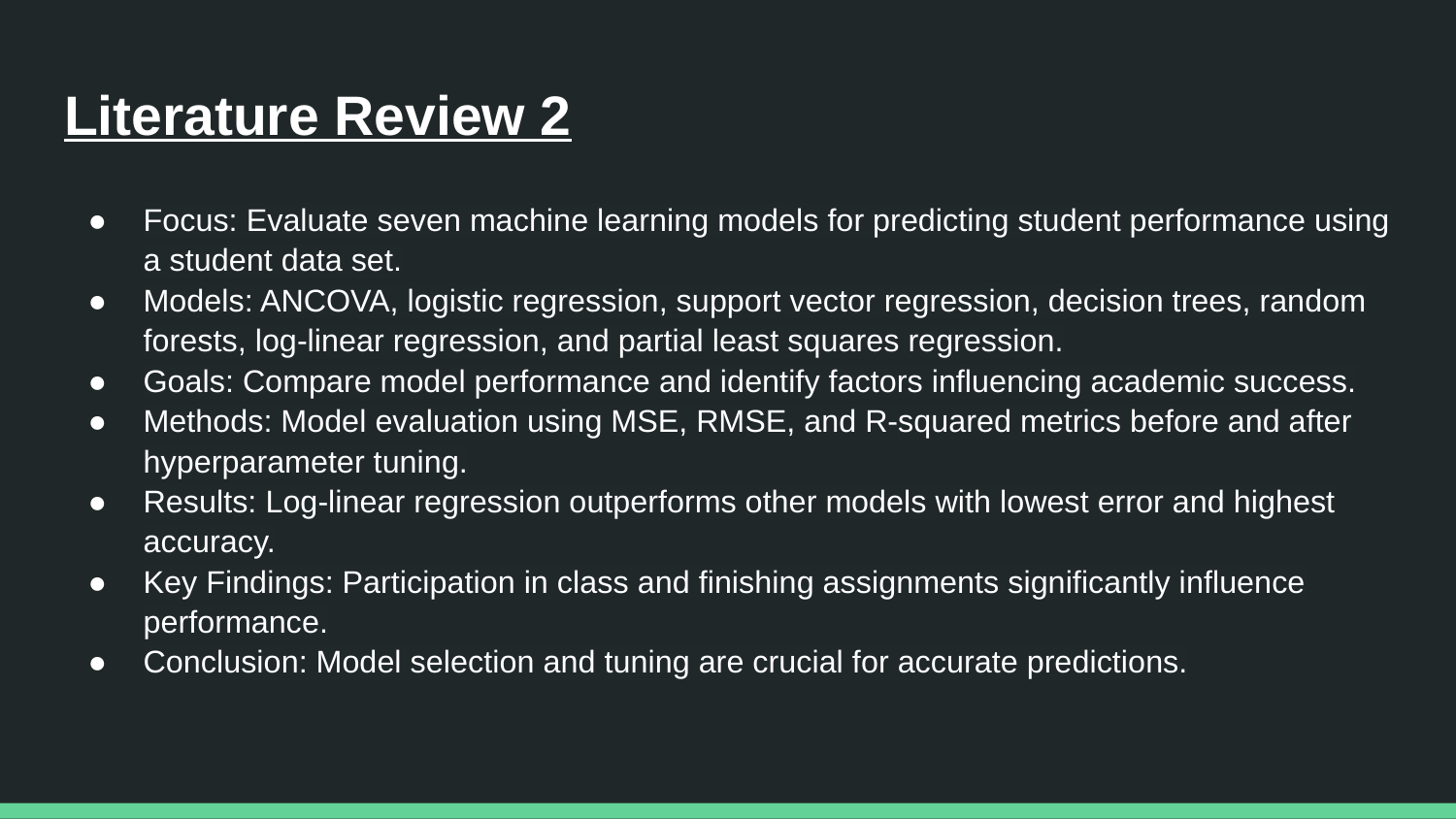

# Literature Review 2
Focus: Evaluate seven machine learning models for predicting student performance using a student data set.
Models: ANCOVA, logistic regression, support vector regression, decision trees, random forests, log-linear regression, and partial least squares regression.
Goals: Compare model performance and identify factors influencing academic success.
Methods: Model evaluation using MSE, RMSE, and R-squared metrics before and after hyperparameter tuning.
Results: Log-linear regression outperforms other models with lowest error and highest accuracy.
Key Findings: Participation in class and finishing assignments significantly influence performance.
Conclusion: Model selection and tuning are crucial for accurate predictions.